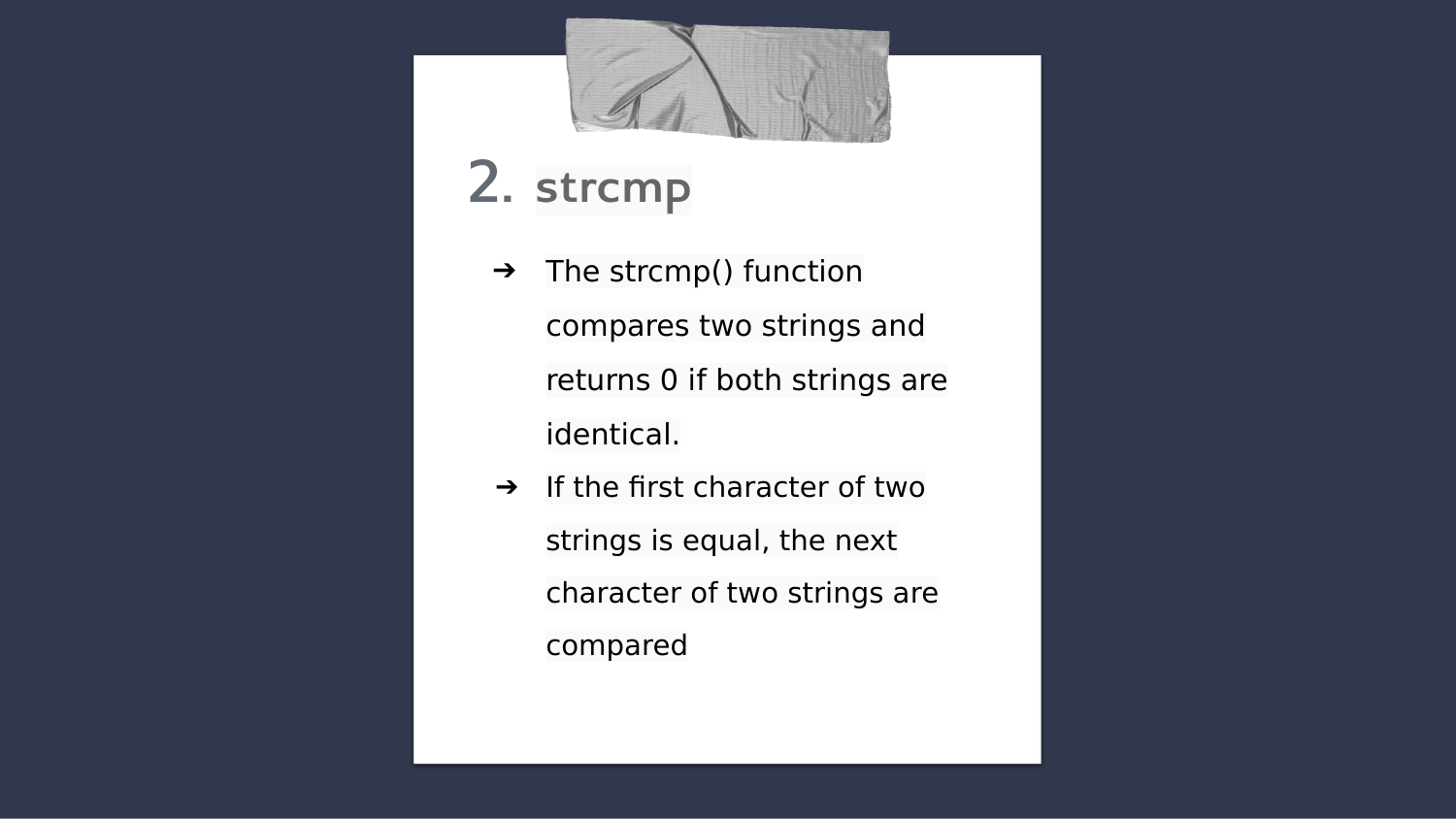

# 2. strcmp
The strcmp() function compares two strings and returns 0 if both strings are identical.
If the first character of two strings is equal, the next character of two strings are compared